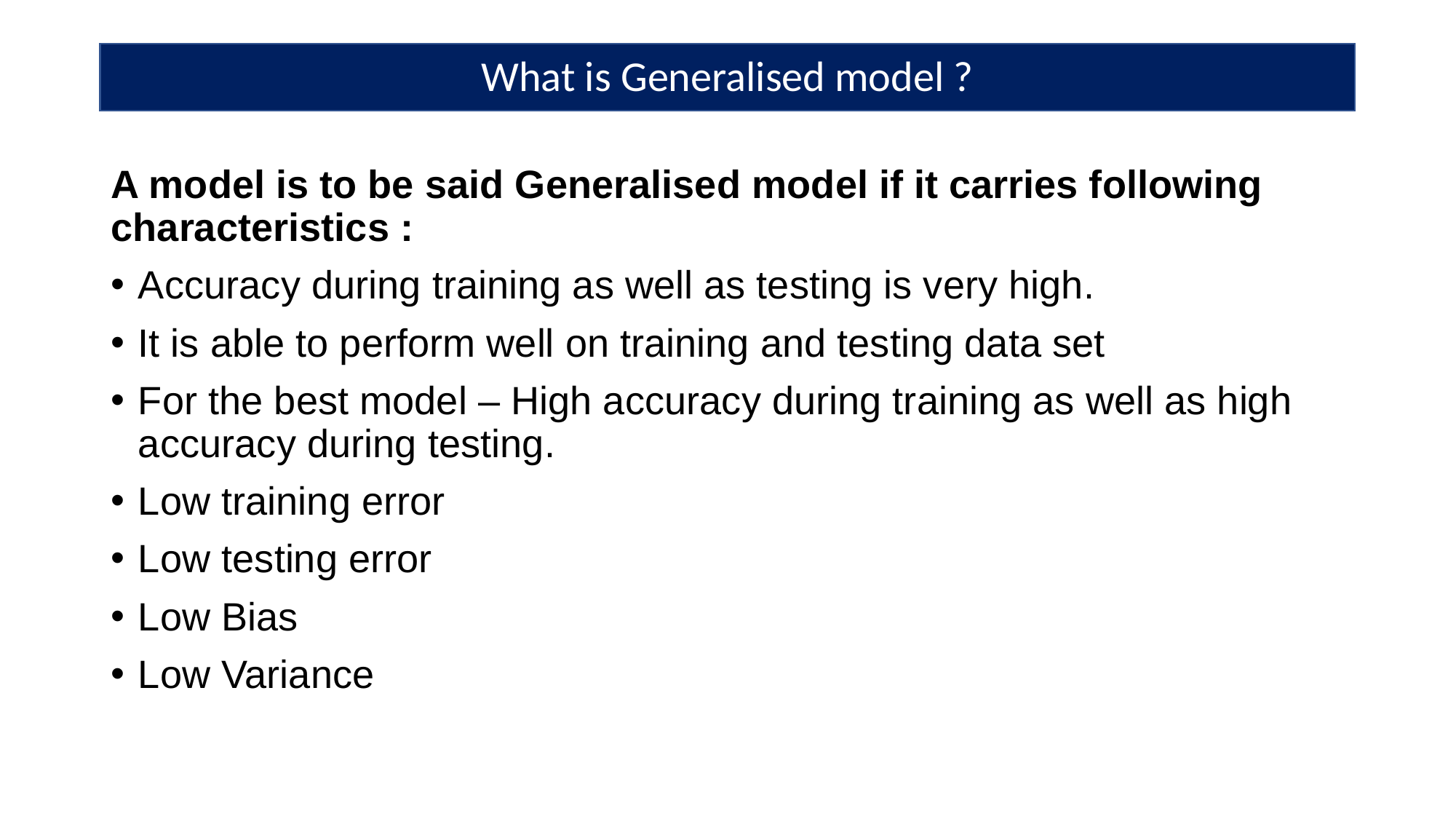

# What is Generalised model ?
A model is to be said Generalised model if it carries following characteristics :
Accuracy during training as well as testing is very high.
It is able to perform well on training and testing data set
For the best model – High accuracy during training as well as high accuracy during testing.
Low training error
Low testing error
Low Bias
Low Variance